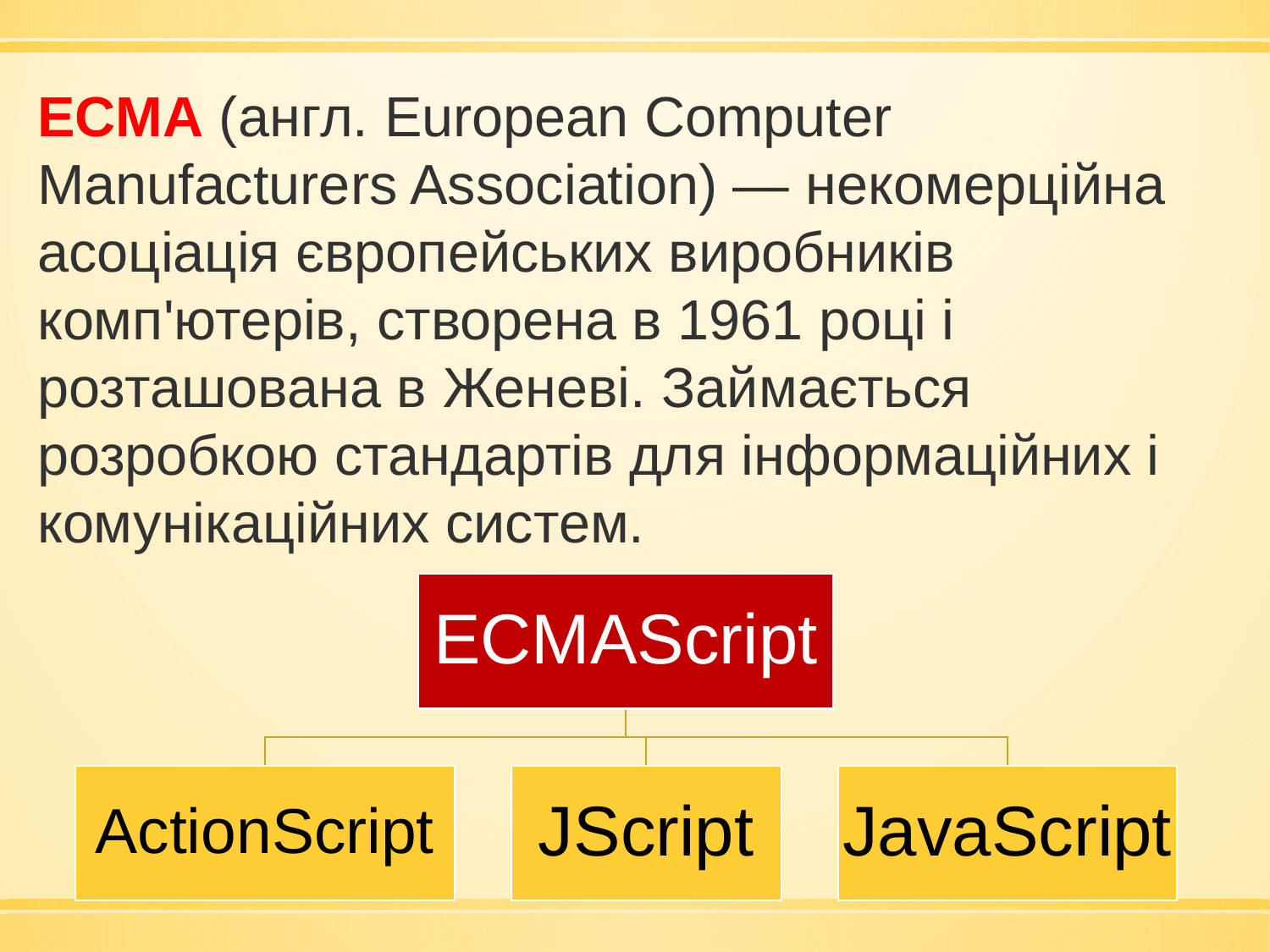

ECMA (англ. European Computer Manufacturers Association) — некомерційна асоціація європейських виробників комп'ютерів, створена в 1961 році і розташована в Женеві. Займається розробкою стандартів для інформаційних і комунікаційних систем.
ECMAScript
ActionScript
JScript
JavaScript